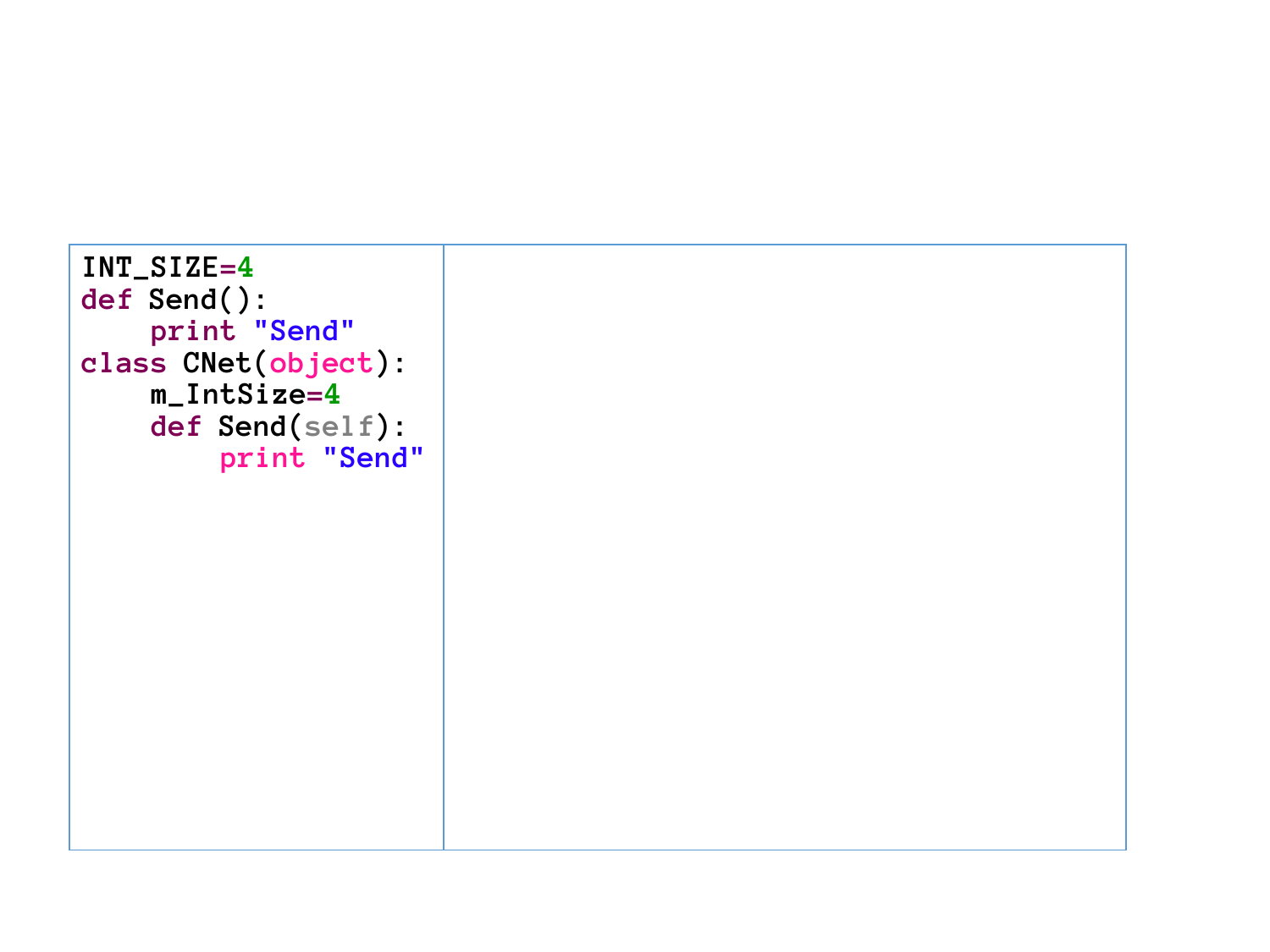

| INT\_SIZE=4 def Send():     print "Send" class CNet(object):     m\_IntSize=4     def Send(self):         print "Send" |  |
| --- | --- |